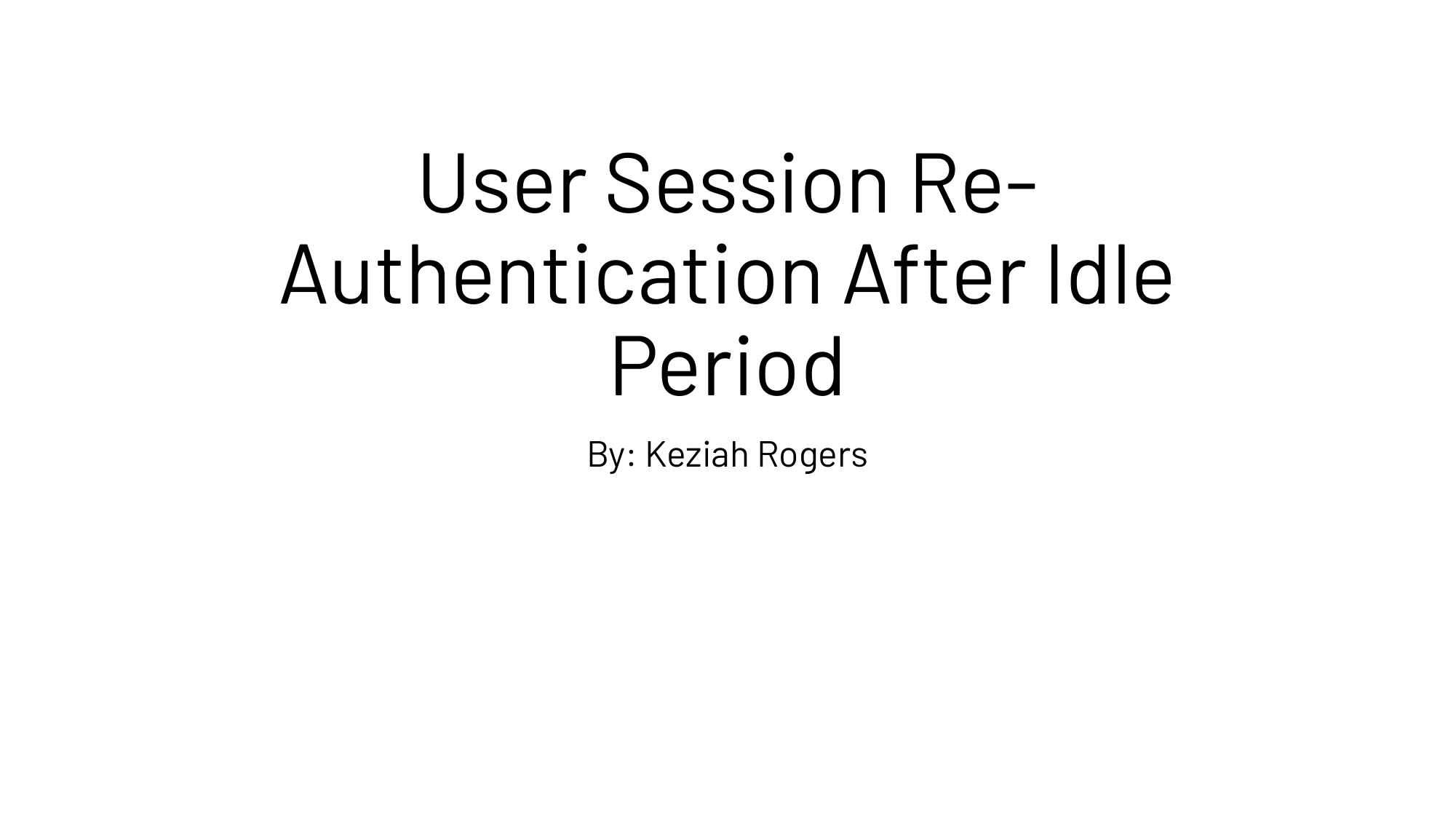

# User Session Re-Authentication After Idle Period
By: Keziah Rogers